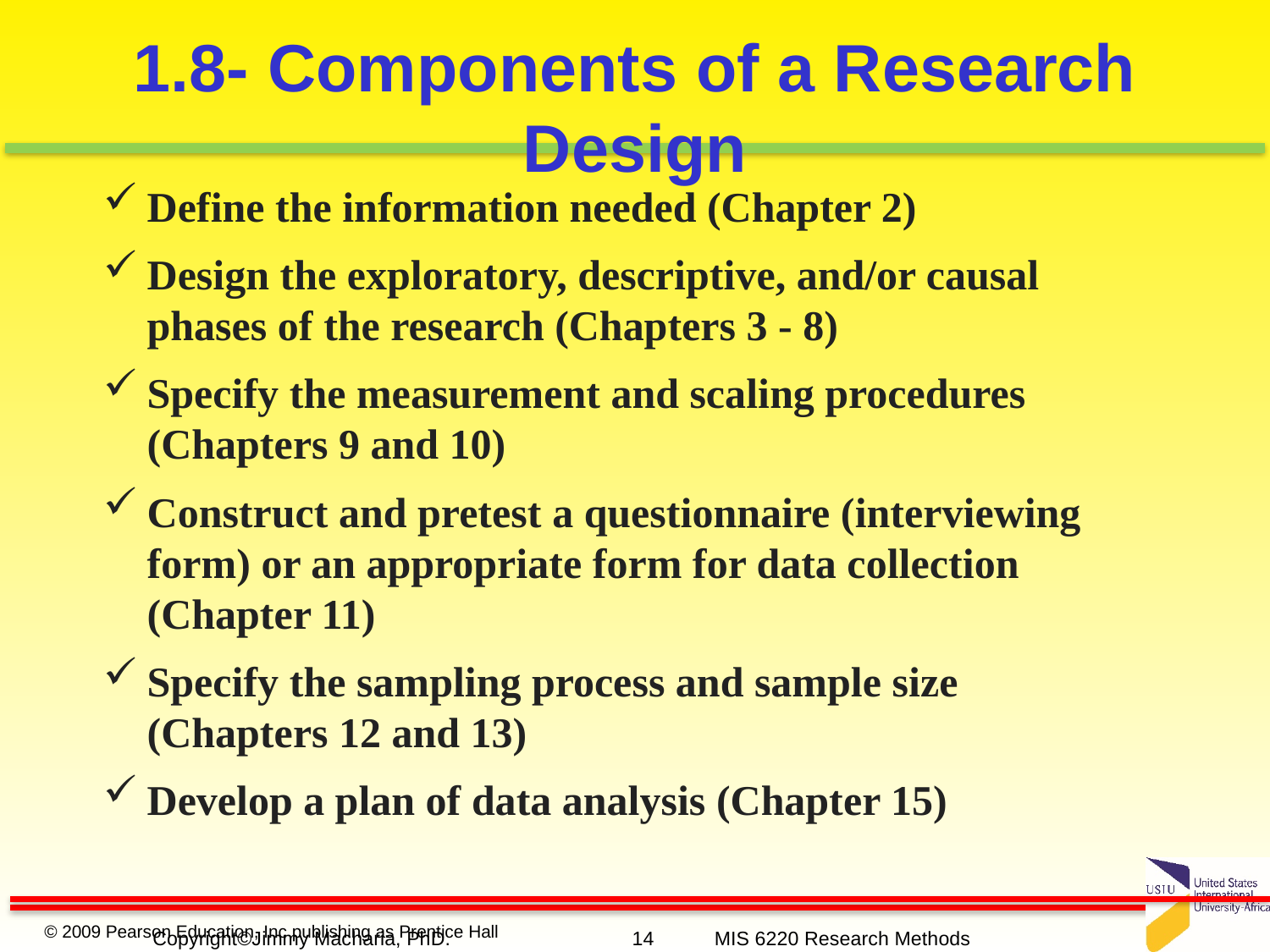

# 1.8- Components of a Research Design
Define the information needed (Chapter 2)
Design the exploratory, descriptive, and/or causal phases of the research (Chapters 3 - 8)
Specify the measurement and scaling procedures (Chapters 9 and 10)
Construct and pretest a questionnaire (interviewing form) or an appropriate form for data collection (Chapter 11)
Specify the sampling process and sample size (Chapters 12 and 13)
Develop a plan of data analysis (Chapter 15)